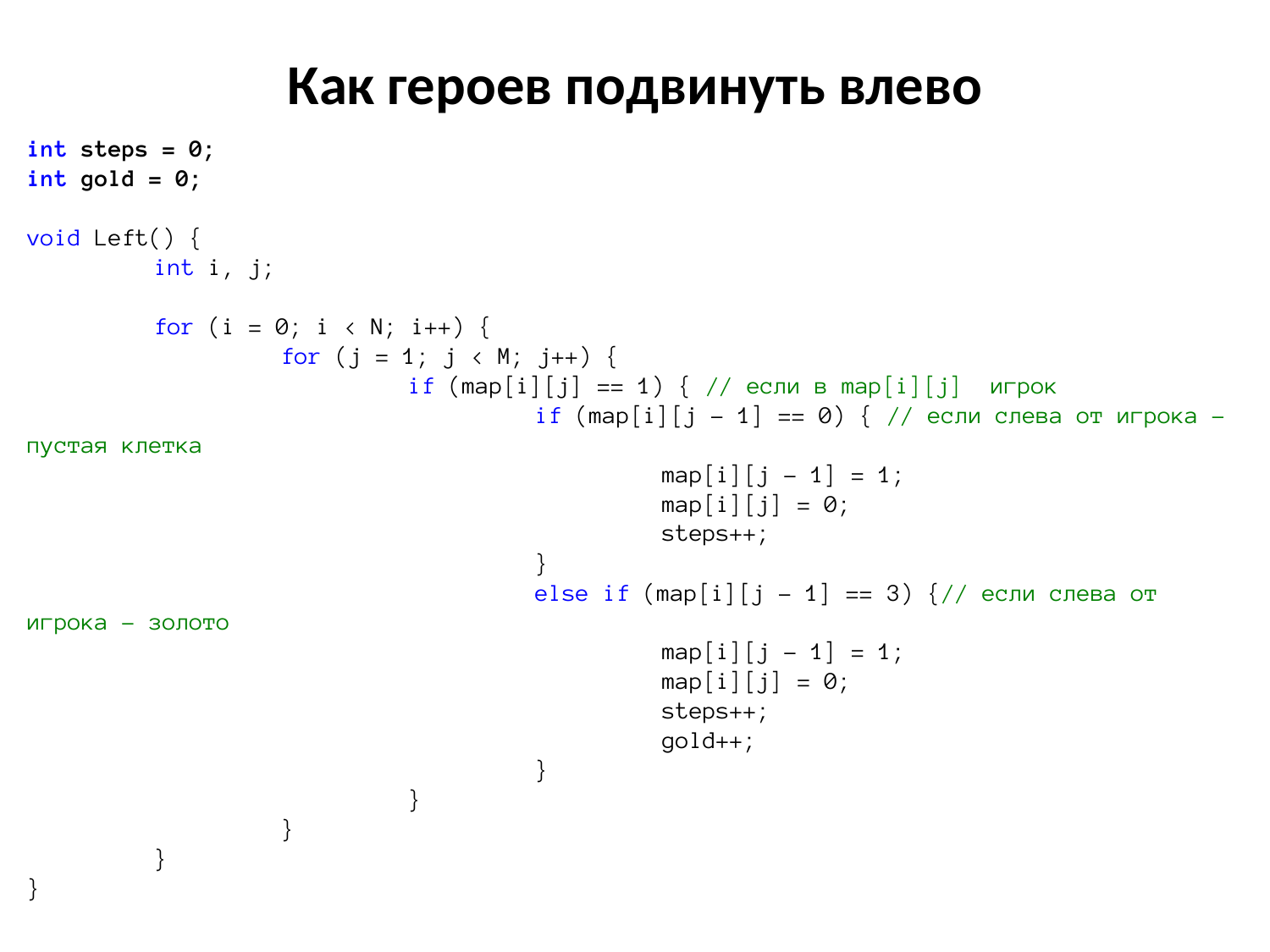

# Как героев подвинуть влево
int steps = 0;
int gold = 0;

void Left() {
	int i, j;

	for (i = 0; i < N; i++) {
		for (j = 1; j < M; j++) {
			if (map[i][j] == 1) { // если в map[i][j]  игрок
				if (map[i][j - 1] == 0) { // если слева от игрока - пустая клетка
					map[i][j - 1] = 1;
					map[i][j] = 0;
					steps++;
				}
				else if (map[i][j - 1] == 3) {// если слева от игрока - золото
					map[i][j - 1] = 1;
					map[i][j] = 0;
					steps++;
					gold++;
				}
			}
		}
	}
}